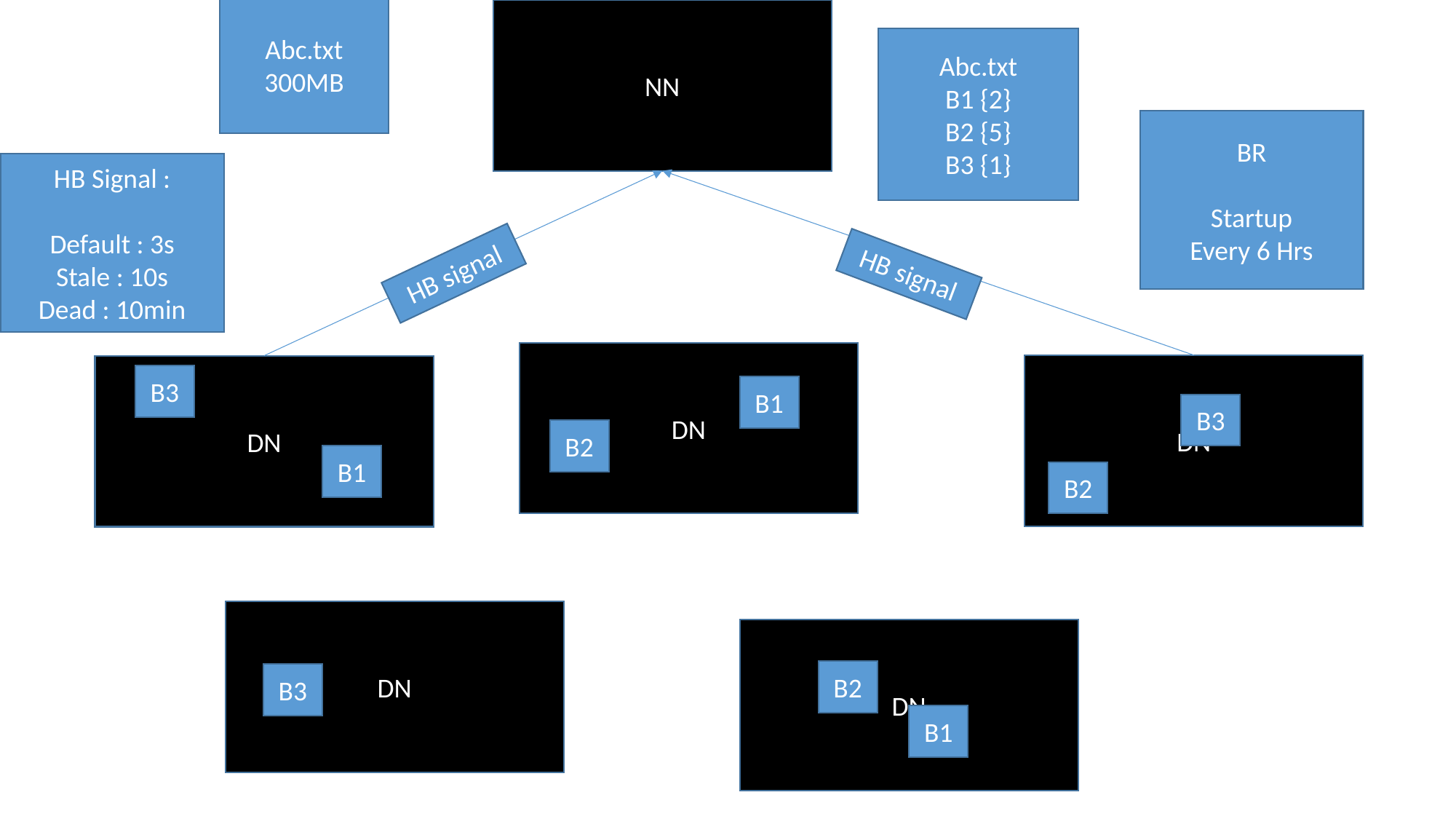

NN
Abc.txt
300MB
Abc.txt
B1 {2}
B2 {5}
B3 {1}
BR

Startup
Every 6 Hrs
HB Signal :

Default : 3s
Stale : 10s
Dead : 10min

HB signal
HB signal
DN
DN
DN
B3
B1
B3
B2
B1
B2
DN
DN
B2
B3
B1